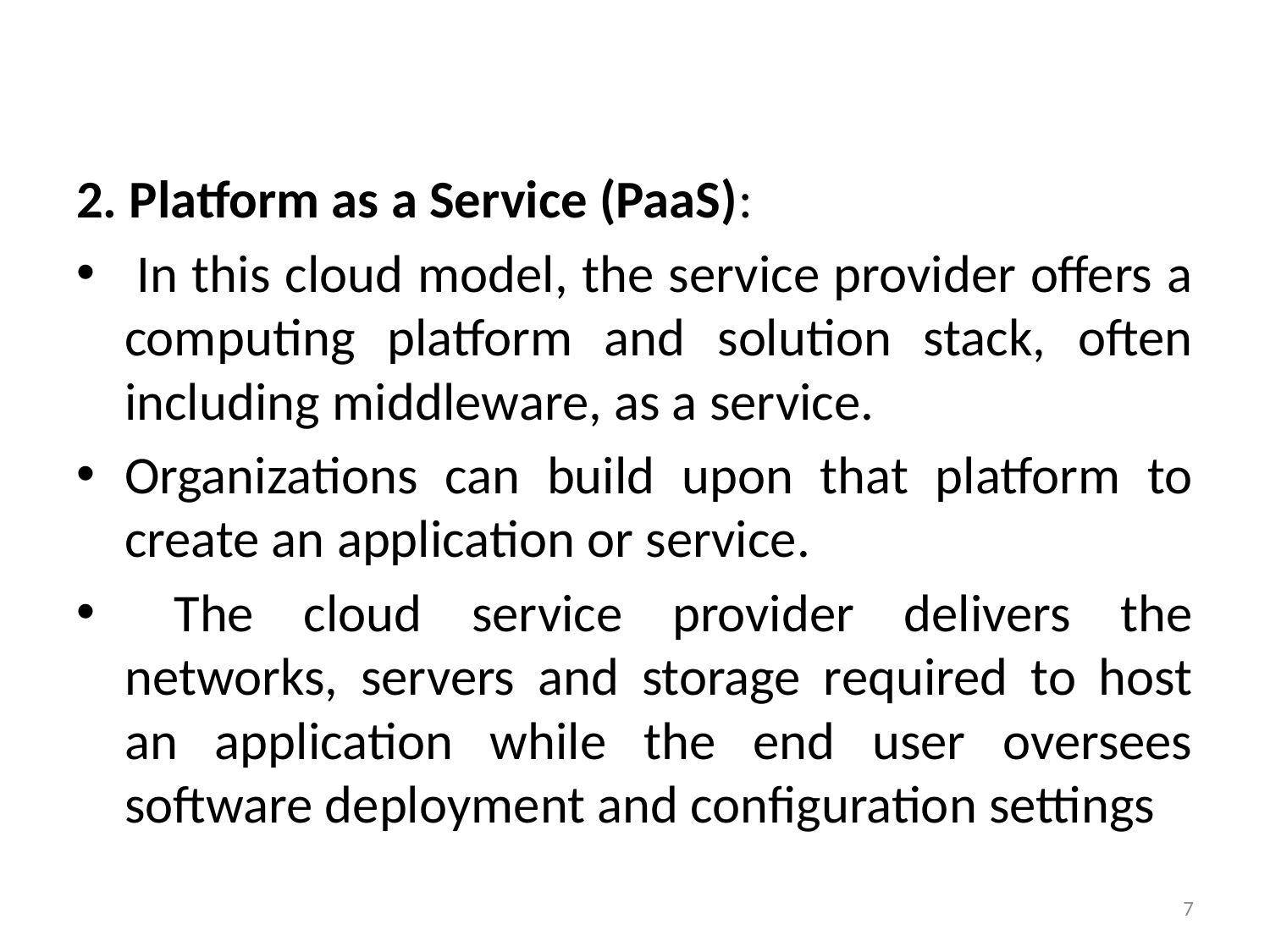

#
2. Platform as a Service (PaaS):
 In this cloud model, the service provider offers a computing platform and solution stack, often including middleware, as a service.
Organizations can build upon that platform to create an application or service.
 The cloud service provider delivers the networks, servers and storage required to host an application while the end user oversees software deployment and configuration settings
7